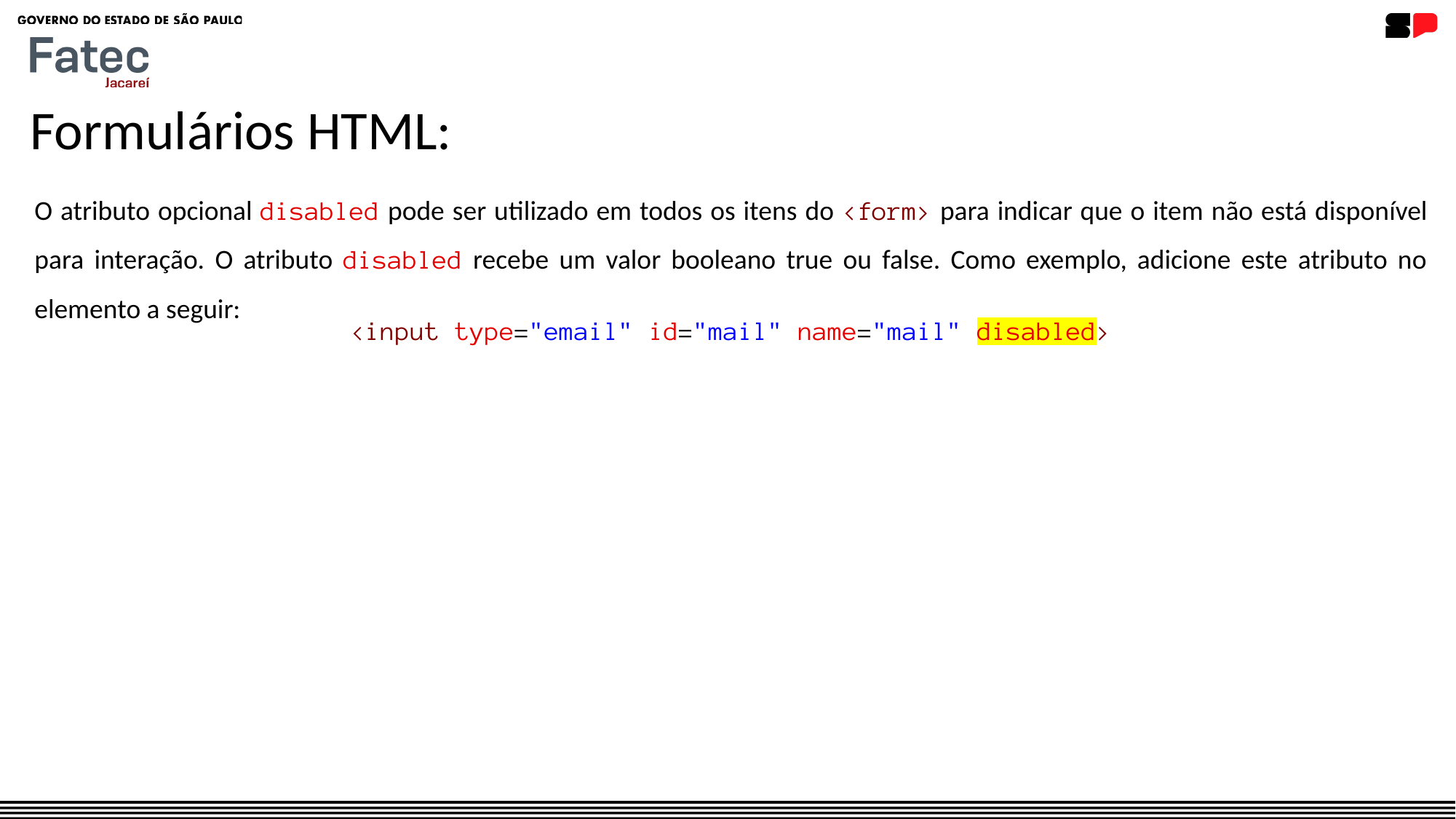

Formulários HTML:
O atributo opcional disabled pode ser utilizado em todos os itens do <form> para indicar que o item não está disponível para interação. O atributo disabled recebe um valor booleano true ou false. Como exemplo, adicione este atributo no elemento a seguir:
<input type="email" id="mail" name="mail" disabled>